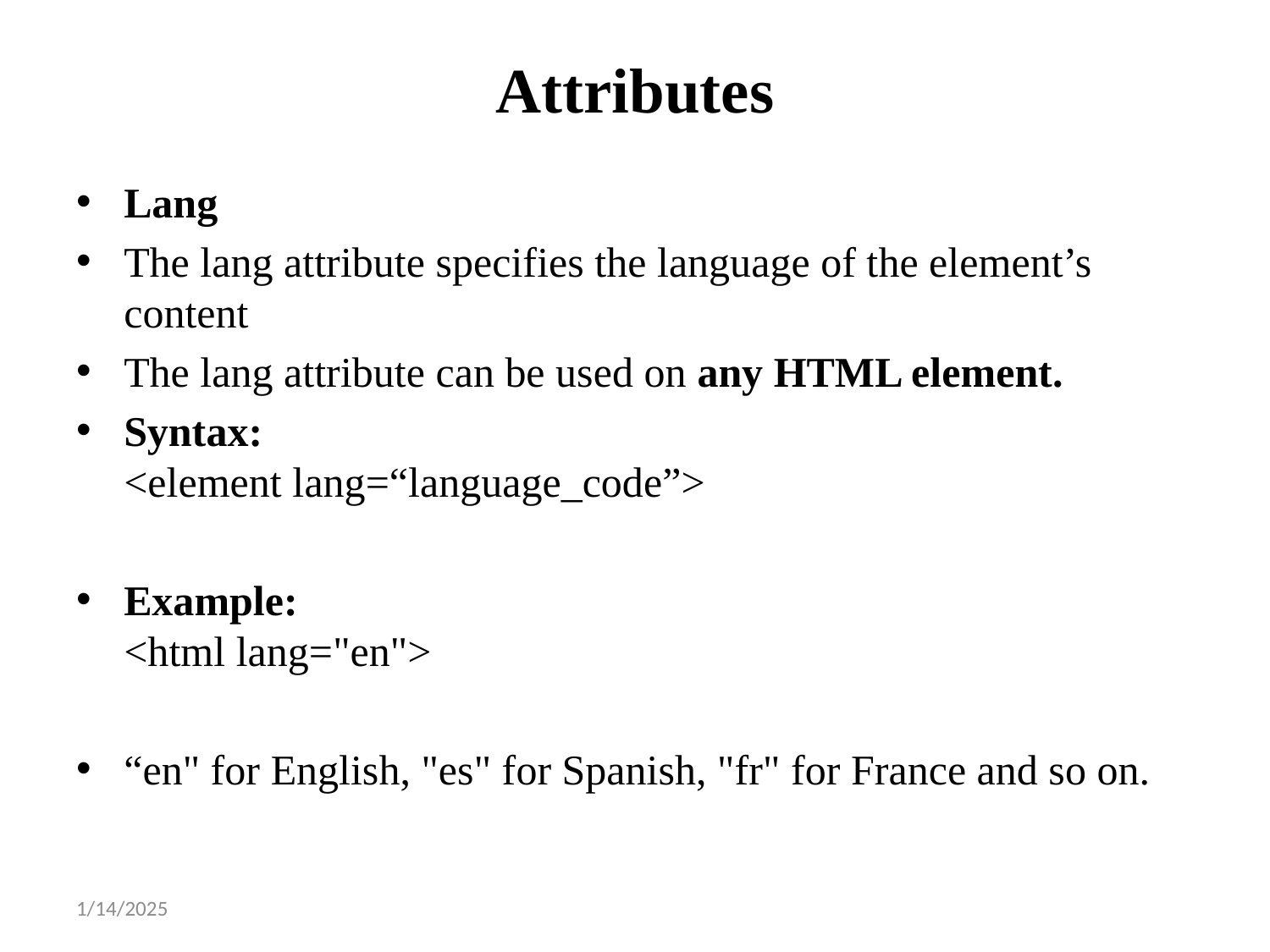

# Attributes
Lang
The lang attribute specifies the language of the element’s content
The lang attribute can be used on any HTML element.
Syntax:
<element lang=“language_code”>

Example:
<html lang="en">

“en" for English, "es" for Spanish, "fr" for France and so on.

1/14/2025